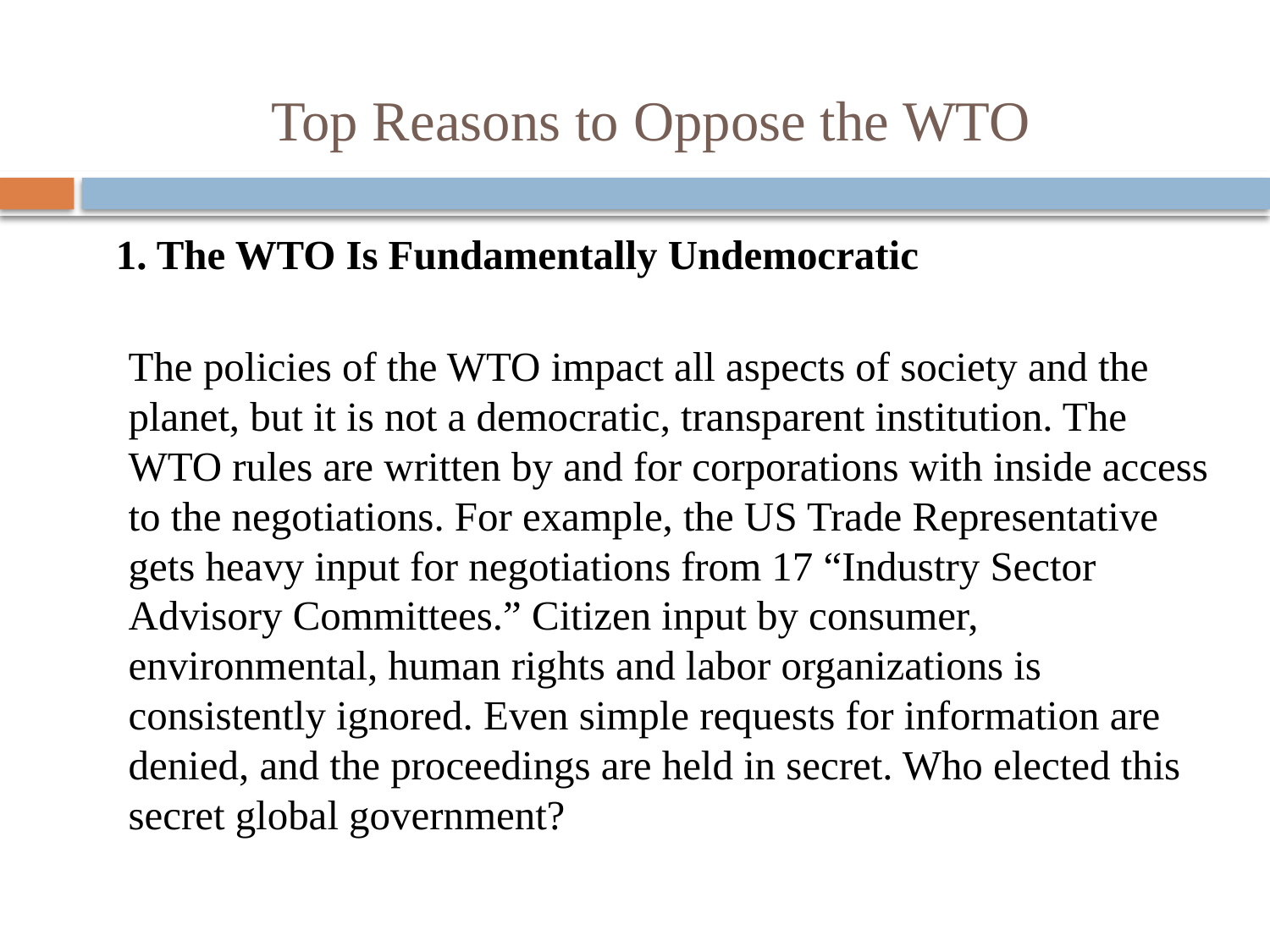

# Top Reasons to Oppose the WTO
   1. The WTO Is Fundamentally Undemocratic
The policies of the WTO impact all aspects of society and the planet, but it is not a democratic, transparent institution. The WTO rules are written by and for corporations with inside access to the negotiations. For example, the US Trade Representative gets heavy input for negotiations from 17 “Industry Sector Advisory Committees.” Citizen input by consumer, environmental, human rights and labor organizations is consistently ignored. Even simple requests for information are denied, and the proceedings are held in secret. Who elected this secret global government?